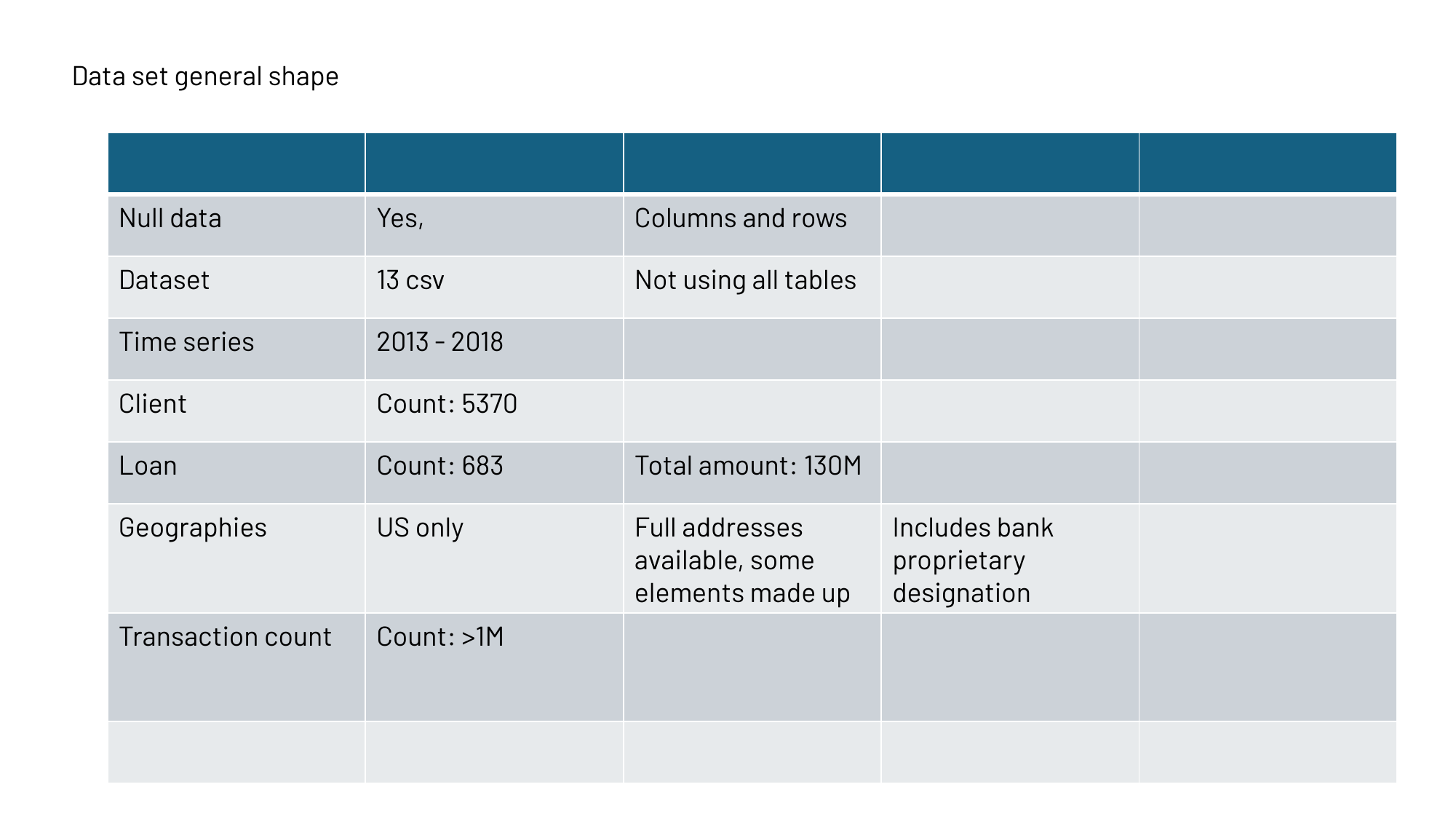

Data set general shape
|  |  |  |  |  |
| --- | --- | --- | --- | --- |
| Null data | Yes, | Columns and rows |  |  |
| Dataset | 13 csv | Not using all tables |  |  |
| Time series | 2013 - 2018 |  |  |  |
| Client | Count: 5370 |  |  |  |
| Loan | Count: 683 | Total amount: 130M |  |  |
| Geographies | US only | Full addresses available, some elements made up | Includes bank proprietary designation |  |
| Transaction count | Count: >1M |  |  |  |
|  |  |  |  |  |